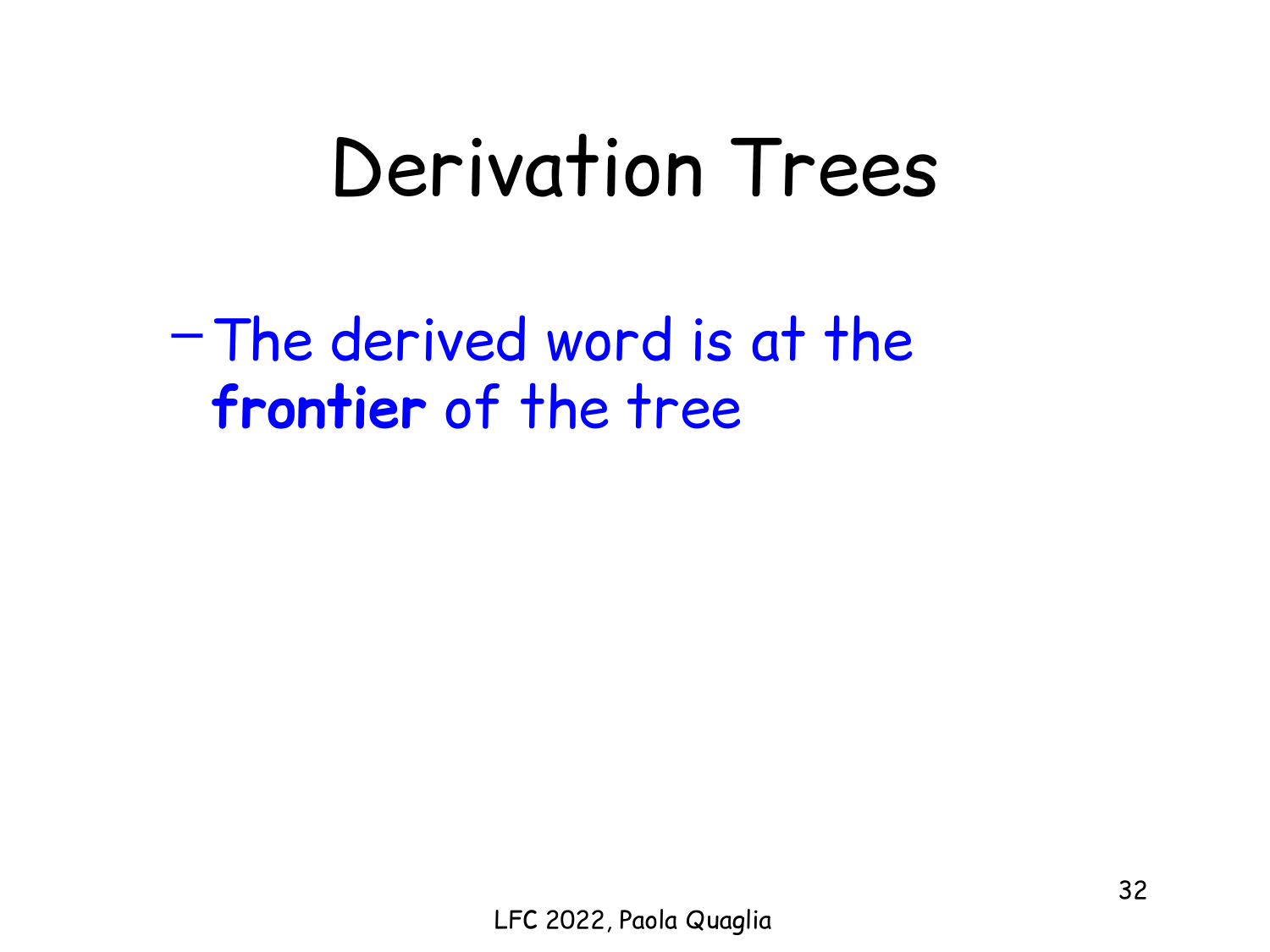

# Derivation Trees
The derived word is at the frontier of the tree

LFC 2022, Paola Quaglia
32